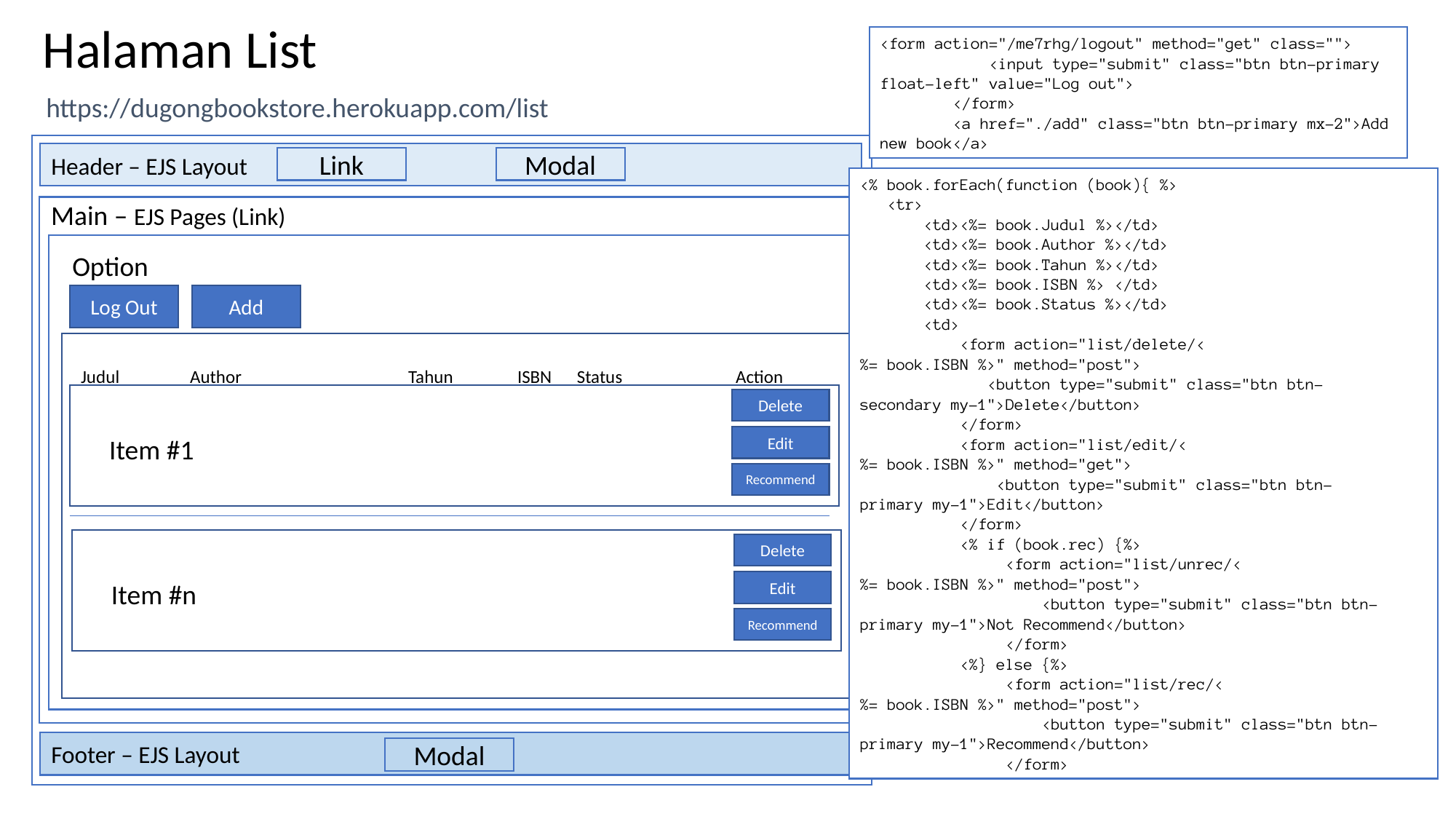

# Halaman List
<form action="/me7rhg/logout" method="get" class="">
            <input type="submit" class="btn btn-primary float-left" value="Log out">
        </form>
        <a href="./add" class="btn btn-primary mx-2">Add new book</a>
https://dugongbookstore.herokuapp.com/list

Header – EJS Layout
Modal
Link
Main – EJS Pages (Link)

Footer – EJS Layout
Modal
Option
Log Out
Add

Judul	Author		Tahun	ISBN      Status		Action

Delete
Item #1
Edit
Recommend

Delete
Item #n
Edit
Recommend
<% book.forEach(function (book){ %>
   <tr>
       <td><%= book.Judul %></td>
       <td><%= book.Author %></td>
       <td><%= book.Tahun %></td>
       <td><%= book.ISBN %> </td>
       <td><%= book.Status %></td>
       <td>
           <form action="list/delete/<%= book.ISBN %>" method="post">
              <button type="submit" class="btn btn-secondary my-1">Delete</button>
           </form>
           <form action="list/edit/<%= book.ISBN %>" method="get">
               <button type="submit" class="btn btn-primary my-1">Edit</button>
           </form>
           <% if (book.rec) {%>
                <form action="list/unrec/<%= book.ISBN %>" method="post">
                    <button type="submit" class="btn btn-primary my-1">Not Recommend</button>
                </form>
           <%} else {%>
                <form action="list/rec/<%= book.ISBN %>" method="post">
                    <button type="submit" class="btn btn-primary my-1">Recommend</button>
                </form>